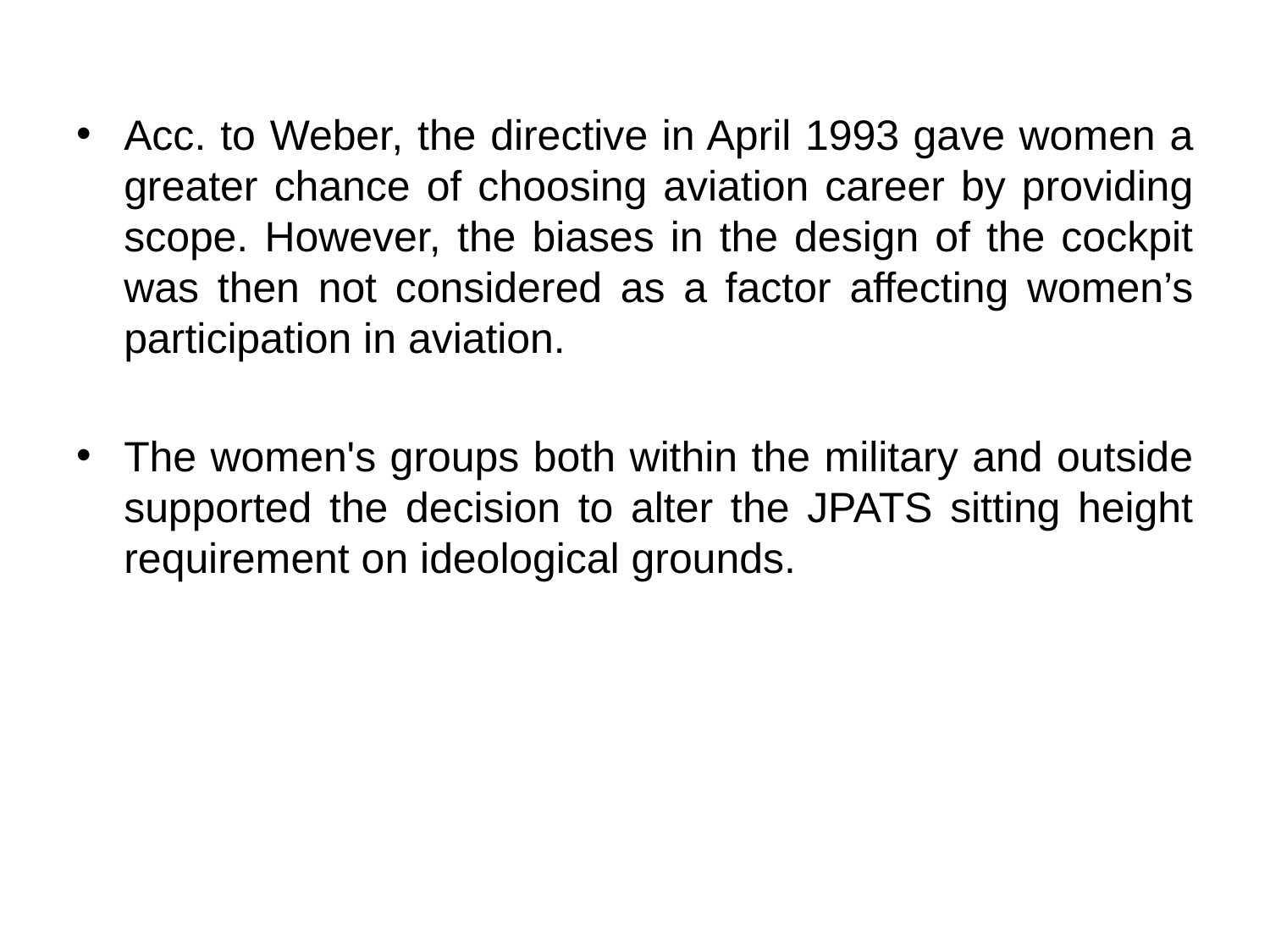

Acc. to Weber, the directive in April 1993 gave women a greater chance of choosing aviation career by providing scope. However, the biases in the design of the cockpit was then not considered as a factor affecting women’s participation in aviation.

The women's groups both within the military and outside supported the decision to alter the JPATS sitting height requirement on ideological grounds.